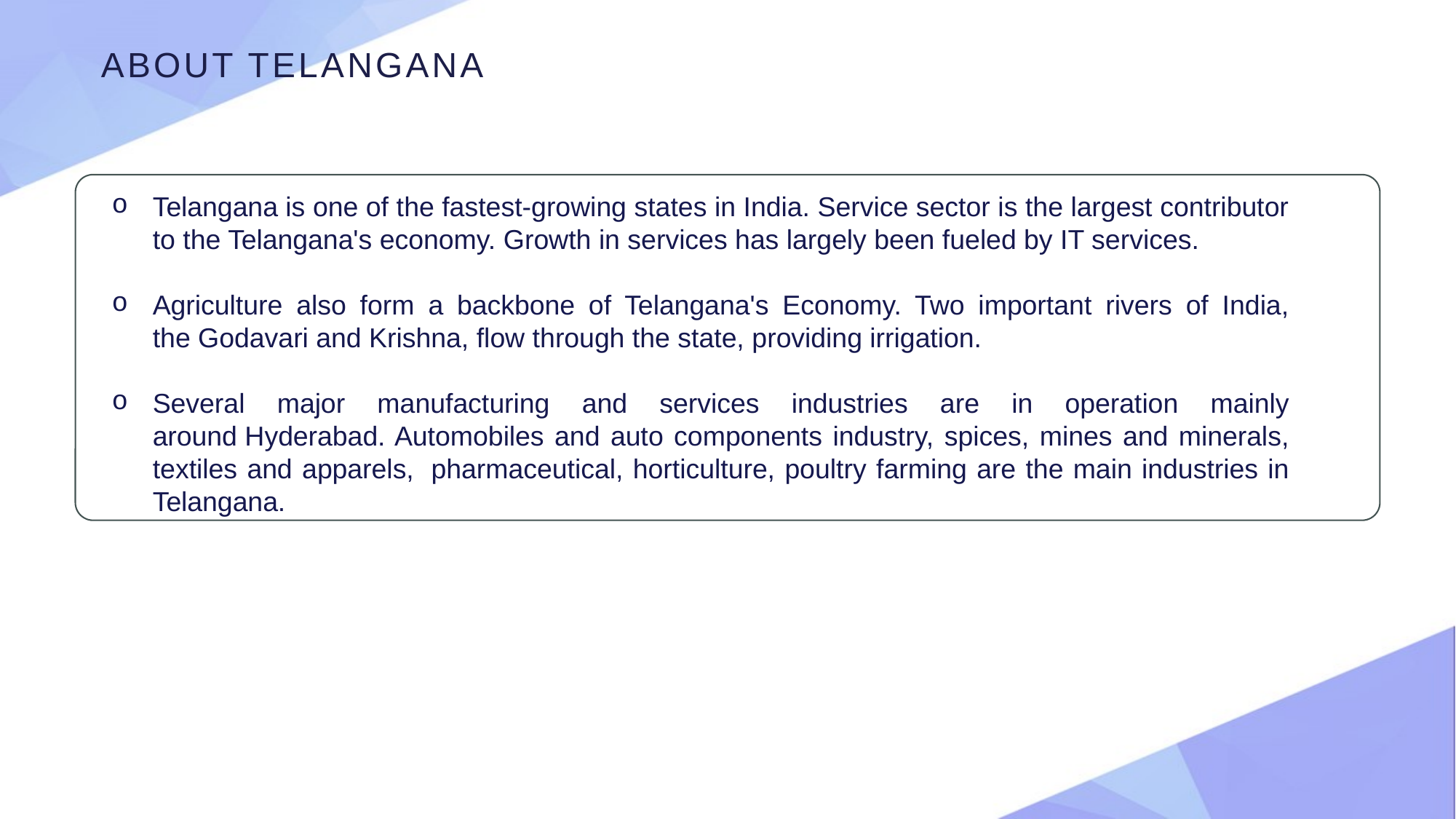

about Telangana

#

Telangana is one of the fastest-growing states in India. Service sector is the largest contributor to the Telangana's economy. Growth in services has largely been fueled by IT services.

Agriculture also form a backbone of Telangana's Economy. Two important rivers of India, the Godavari and Krishna, flow through the state, providing irrigation.

Several major manufacturing and services industries are in operation mainly around Hyderabad. Automobiles and auto components industry, spices, mines and minerals, textiles and apparels,  pharmaceutical, horticulture, poultry farming are the main industries in Telangana.